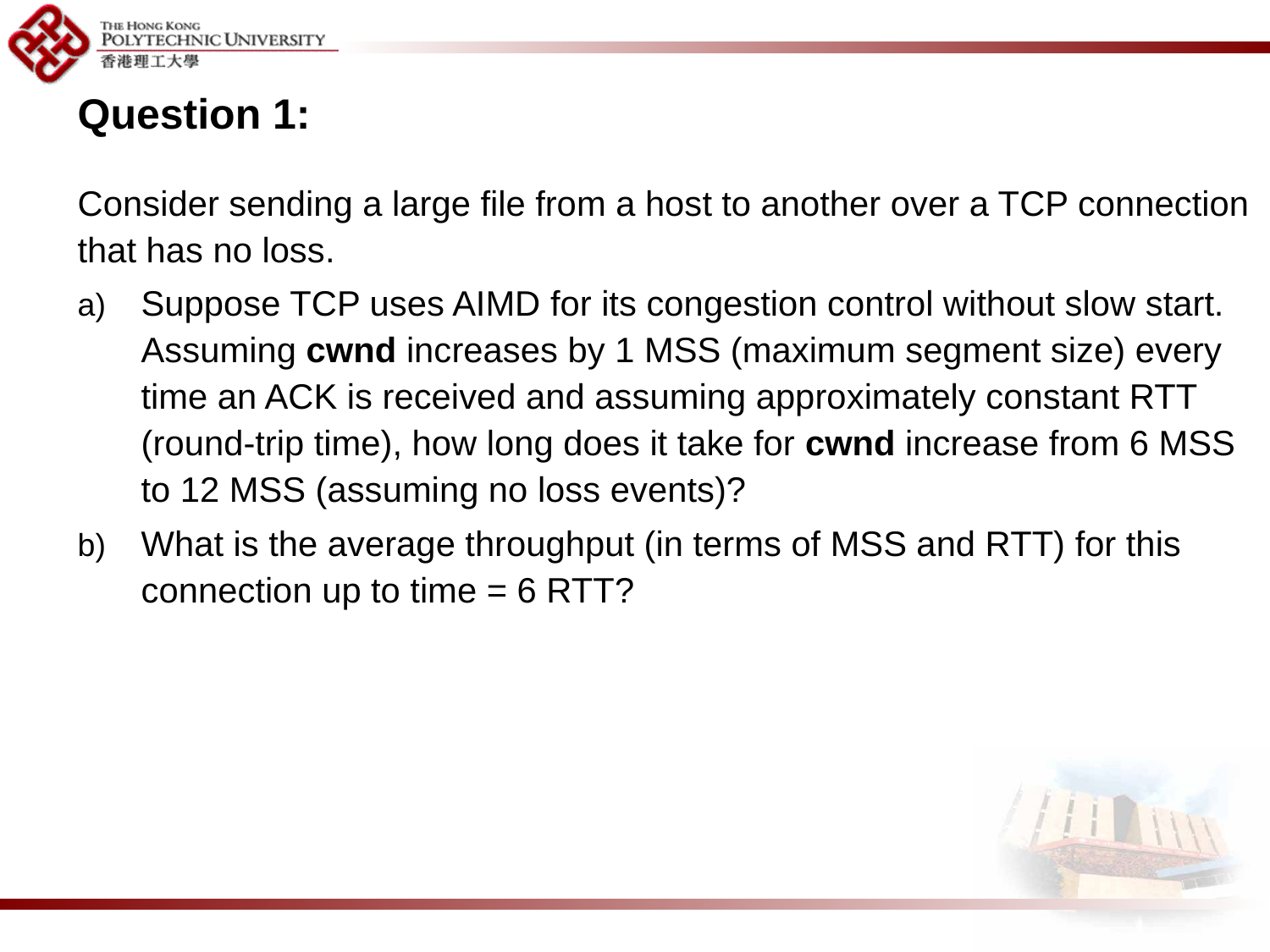

Question 1:

Consider sending a large file from a host to another over a TCP connection that has no loss.
Suppose TCP uses AIMD for its congestion control without slow start. Assuming cwnd increases by 1 MSS (maximum segment size) every time an ACK is received and assuming approximately constant RTT (round-trip time), how long does it take for cwnd increase from 6 MSS to 12 MSS (assuming no loss events)?
What is the average throughput (in terms of MSS and RTT) for this connection up to time = 6 RTT?